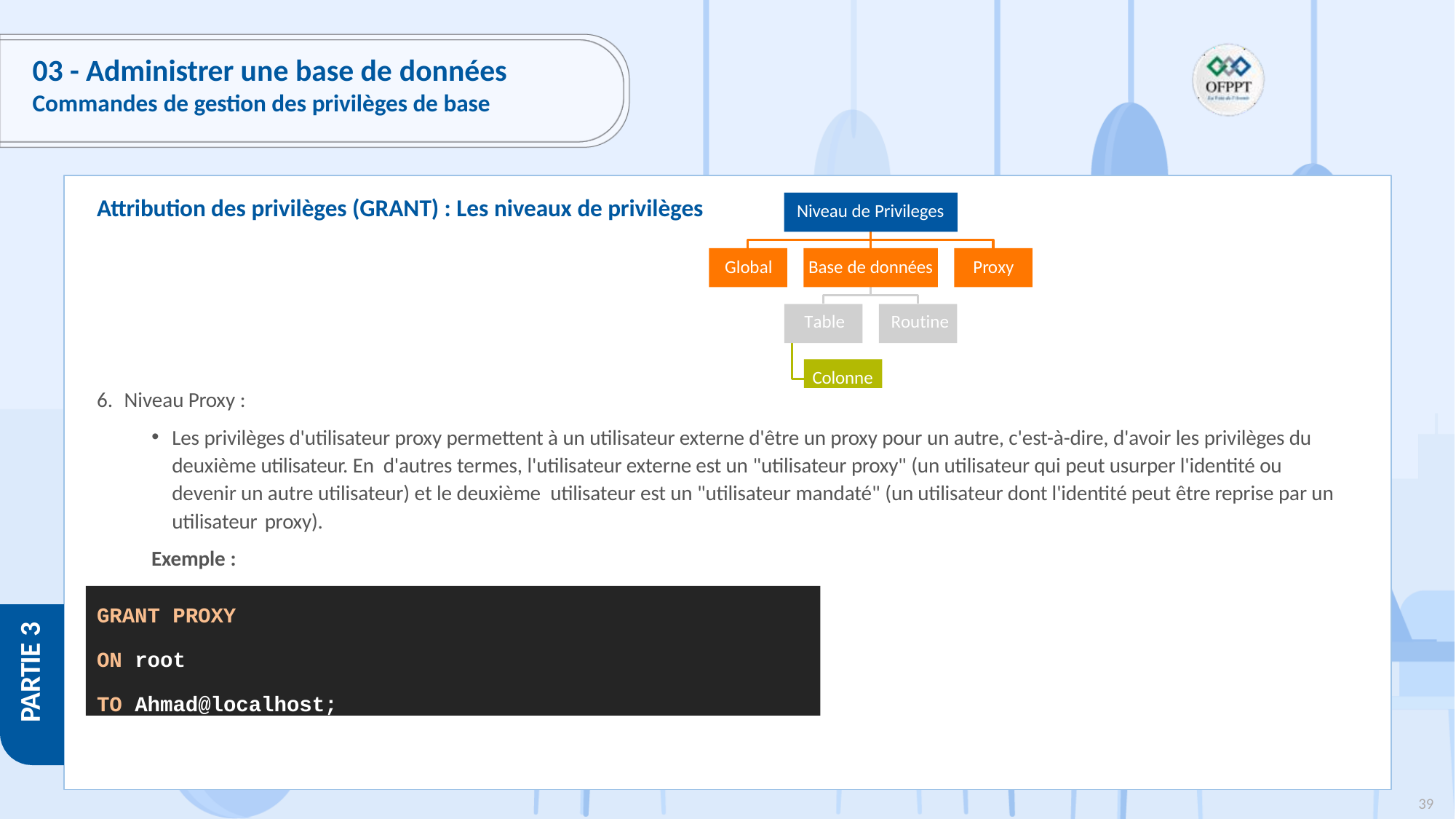

# 03 - Administrer une base de données
Commandes de gestion des privilèges de base
Attribution des privilèges (GRANT) : Les niveaux de privilèges

Niveau de Privileges

Global
Proxy
Base de données

Table	Routine
Colonne
Niveau Proxy :
Les privilèges d'utilisateur proxy permettent à un utilisateur externe d'être un proxy pour un autre, c'est-à-dire, d'avoir les privilèges du deuxième utilisateur. En  d'autres termes, l'utilisateur externe est un "utilisateur proxy" (un utilisateur qui peut usurper l'identité ou devenir un autre utilisateur) et le deuxième  utilisateur est un "utilisateur mandaté" (un utilisateur dont l'identité peut être reprise par un utilisateur proxy).
Exemple :
GRANT PROXY
ON root
TO Ahmad@localhost;
PARTIE 3
39
Copyright - Tout droit réservé - OFPPT